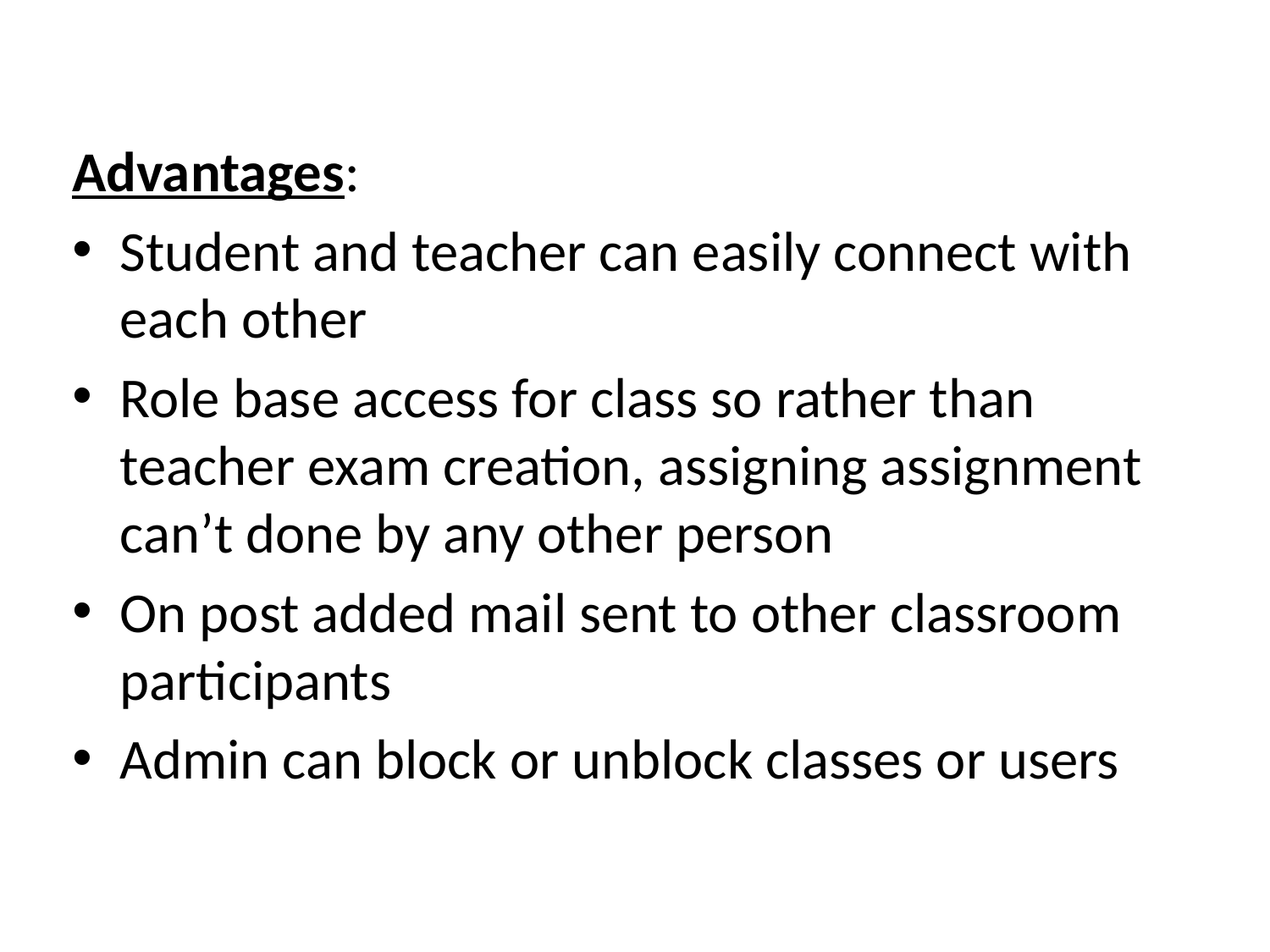

Advantages:
Student and teacher can easily connect with each other
Role base access for class so rather than teacher exam creation, assigning assignment can’t done by any other person
On post added mail sent to other classroom participants
Admin can block or unblock classes or users